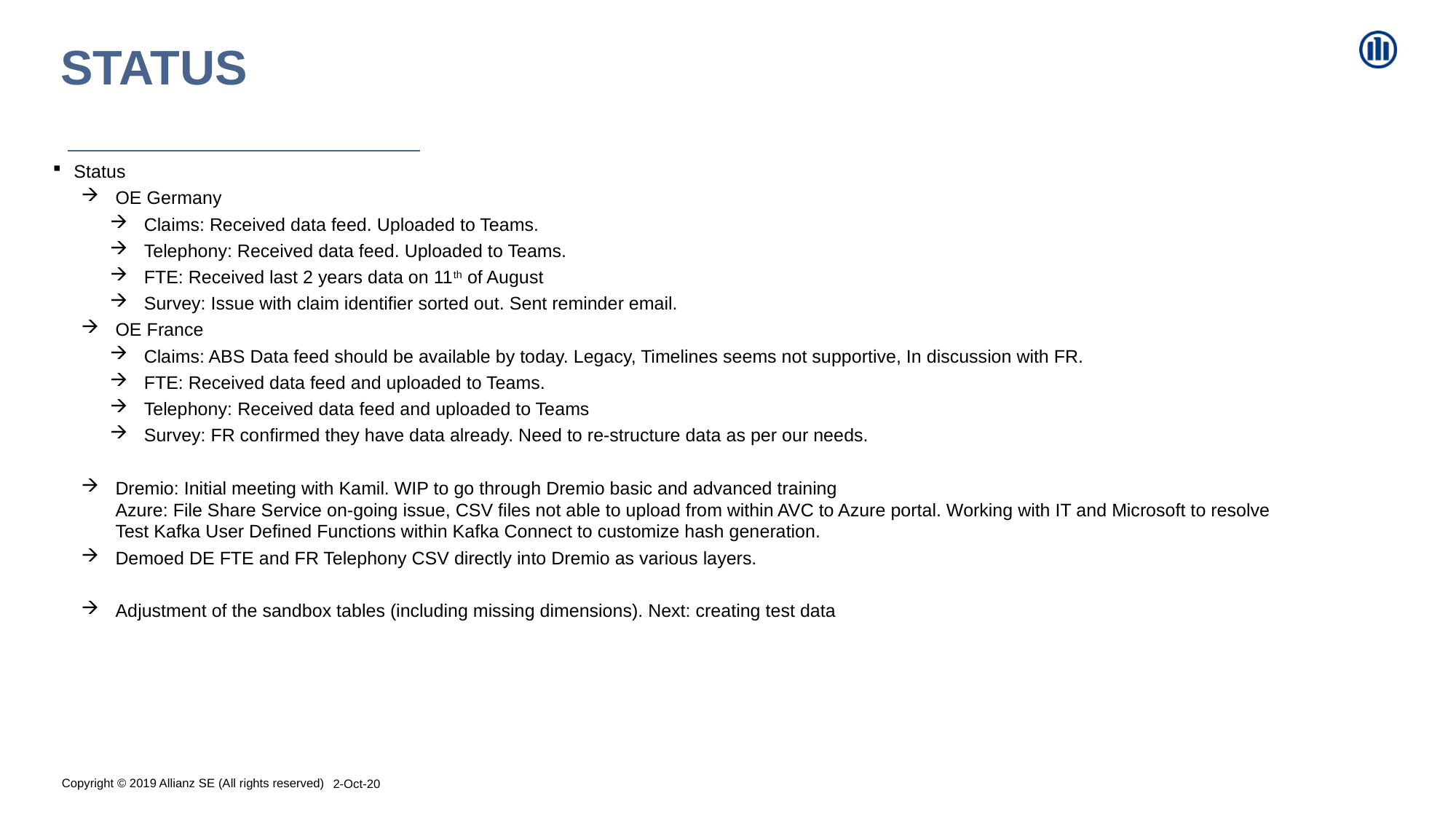

# Status

Status
OE Germany
Claims: Received data feed. Uploaded to Teams.
Telephony: Received data feed. Uploaded to Teams.
FTE: Received last 2 years data on 11th of August
Survey: Issue with claim identifier sorted out. Sent reminder email.
OE France
Claims: ABS Data feed should be available by today. Legacy, Timelines seems not supportive, In discussion with FR.
FTE: Received data feed and uploaded to Teams.
Telephony: Received data feed and uploaded to Teams
Survey: FR confirmed they have data already. Need to re-structure data as per our needs.

Dremio: Initial meeting with Kamil. WIP to go through Dremio basic and advanced training
Azure: File Share Service on-going issue, CSV files not able to upload from within AVC to Azure portal. Working with IT and Microsoft to resolve
Test Kafka User Defined Functions within Kafka Connect to customize hash generation.
Demoed DE FTE and FR Telephony CSV directly into Dremio as various layers.

Adjustment of the sandbox tables (including missing dimensions). Next: creating test data